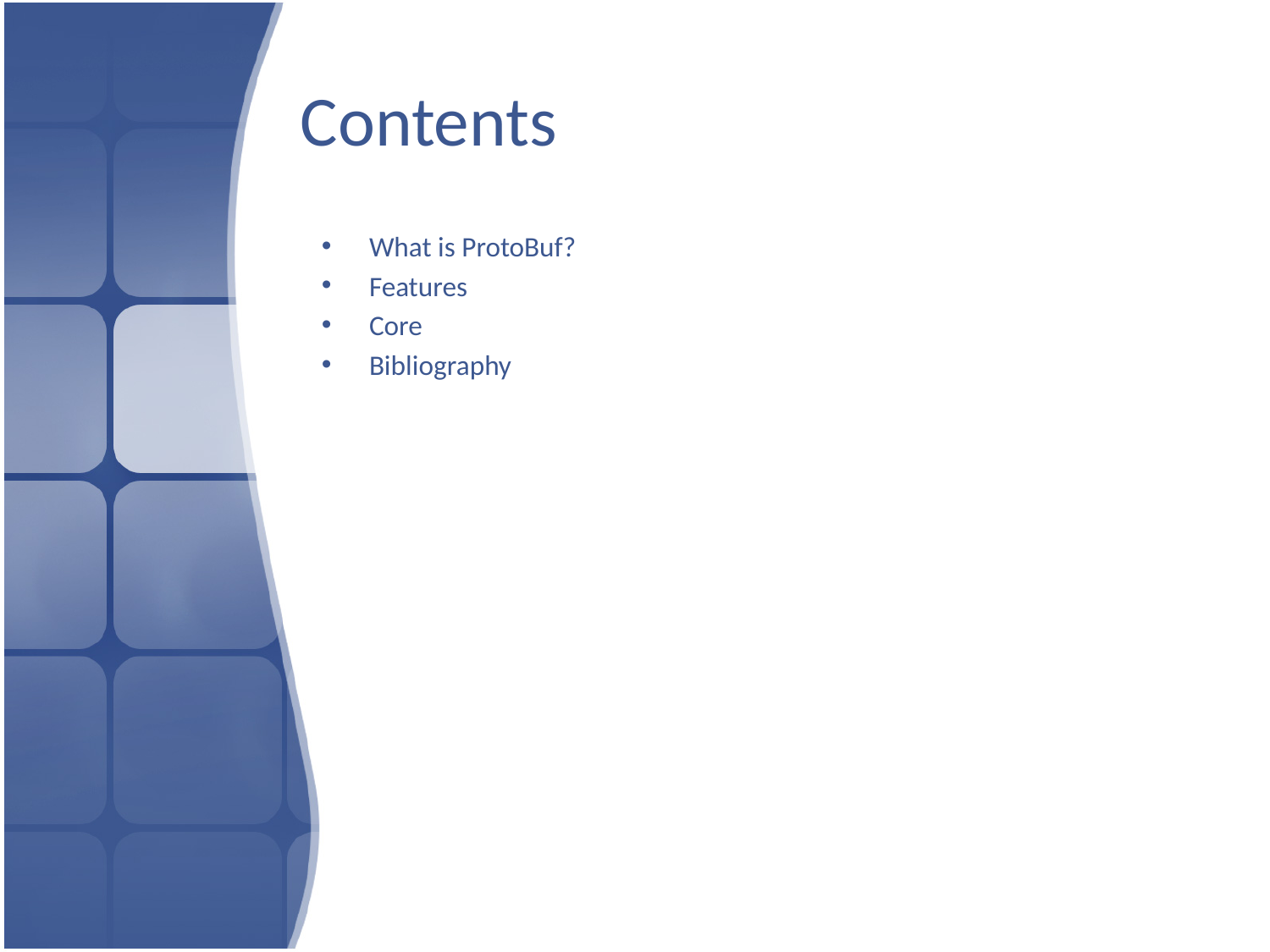

# Contents
What is ProtoBuf?
Features
Core
Bibliography